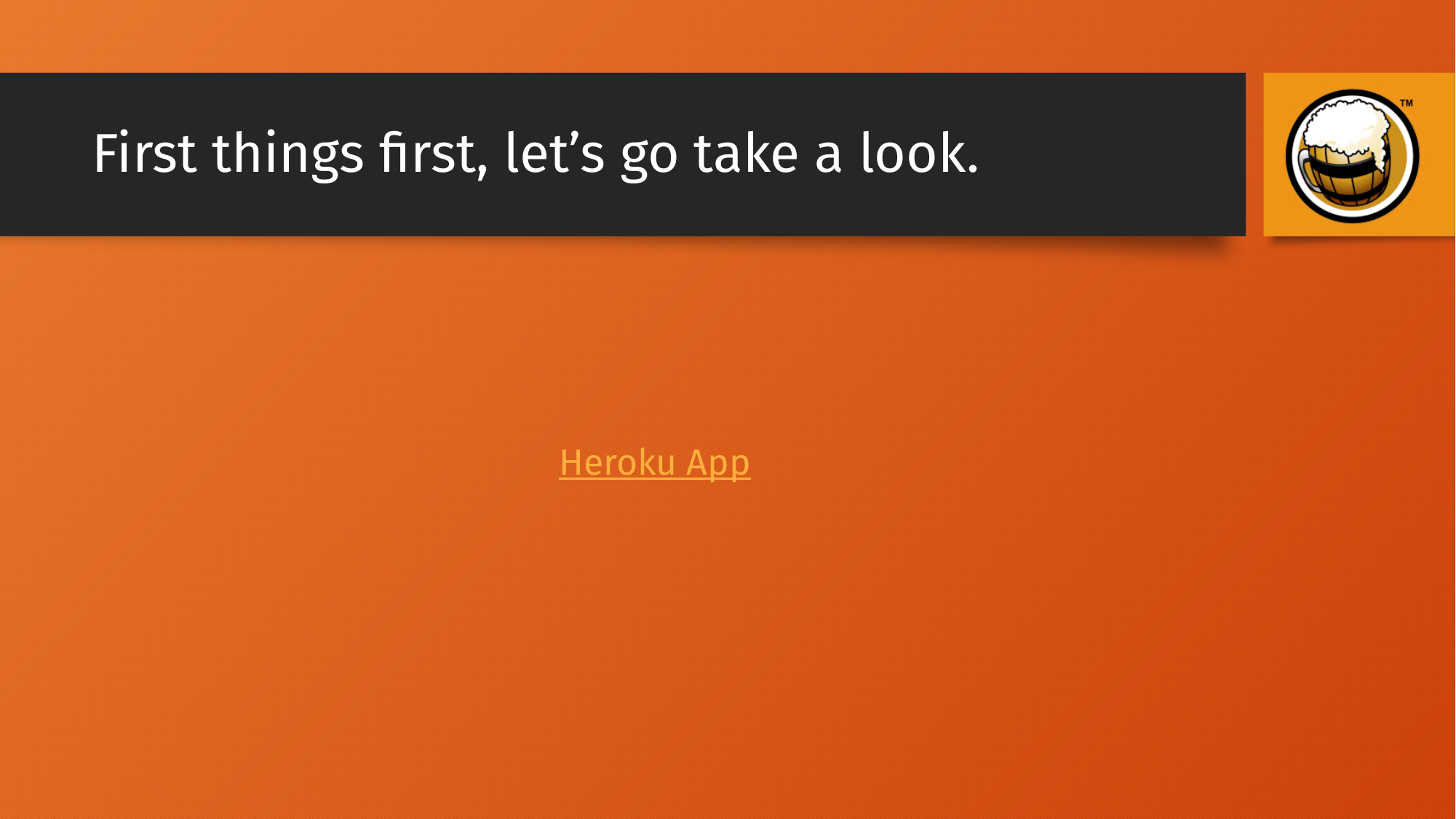

# First things first, let’s go take a look.
Heroku App